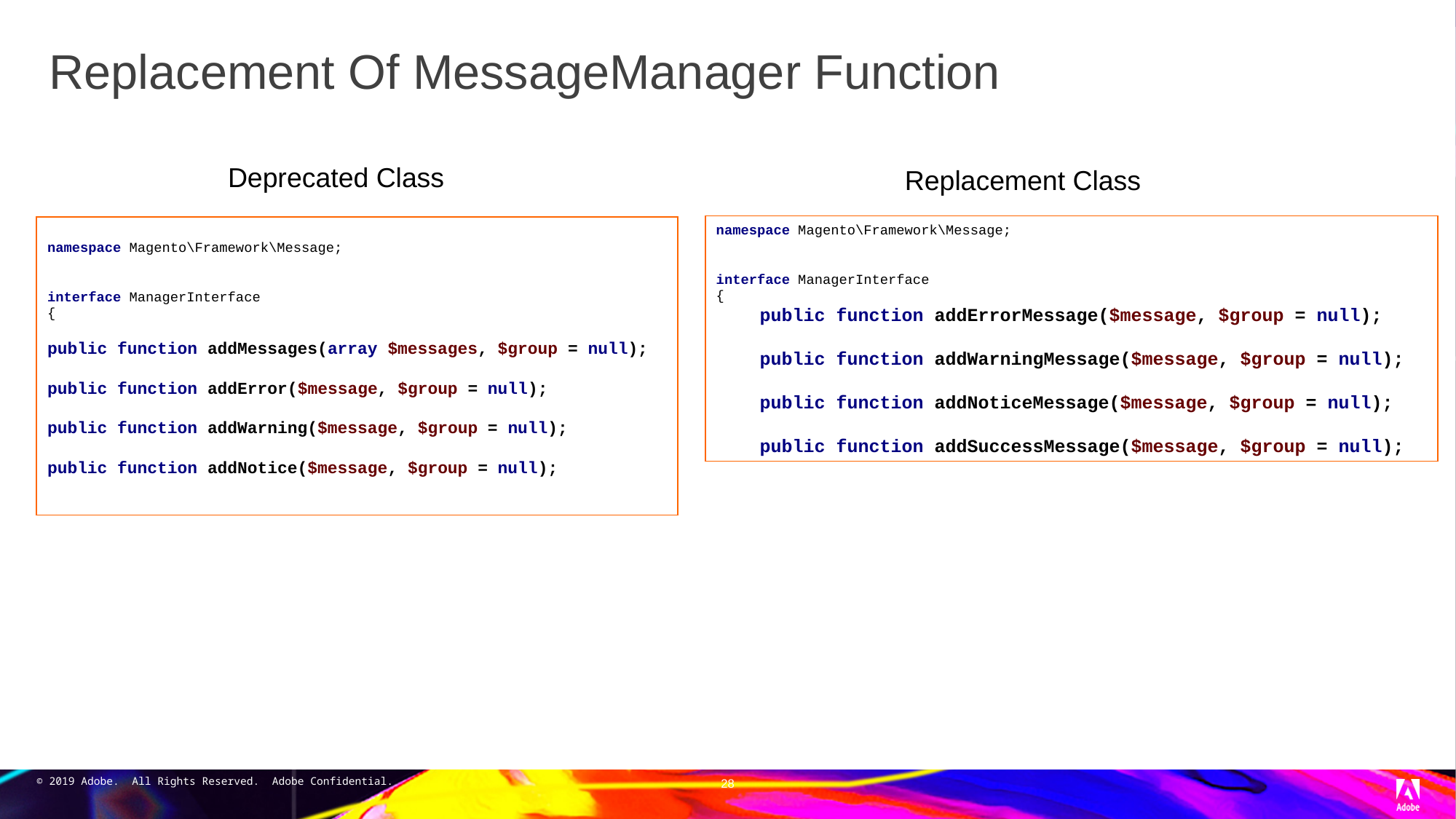

# Replacement Of MessageManager Function
Deprecated Class
Replacement Class
namespace Magento\Framework\Message;
interface ManagerInterface
{
    public function addErrorMessage($message, $group = null);
    public function addWarningMessage($message, $group = null);
    public function addNoticeMessage($message, $group = null);
    public function addSuccessMessage($message, $group = null);
namespace Magento\Framework\Message;
interface ManagerInterface
{
public function addMessages(array $messages, $group = null);
public function addError($message, $group = null);
public function addWarning($message, $group = null);
public function addNotice($message, $group = null);

28